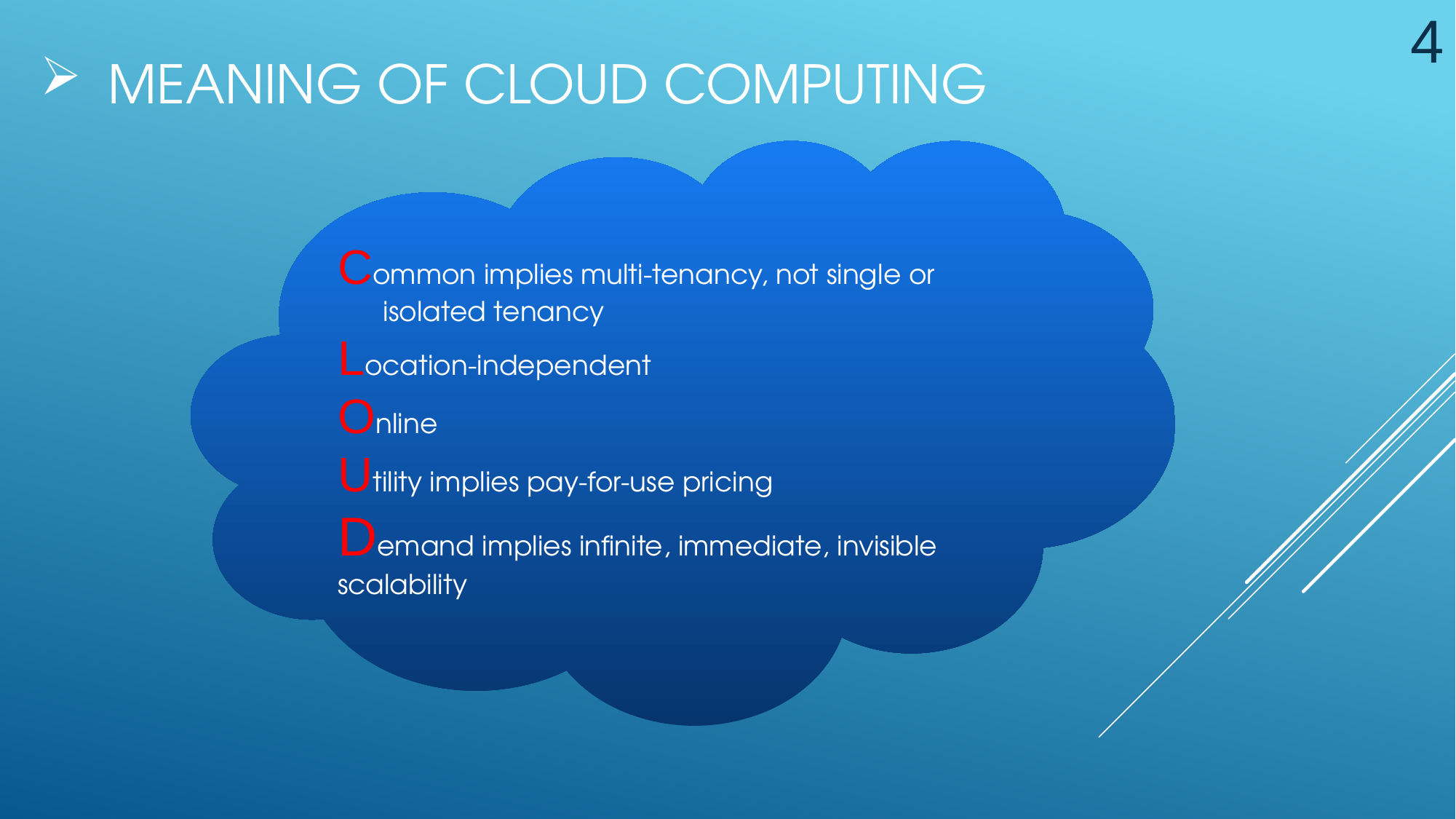

4
# Meaning of cloud computing
Common implies multi-tenancy, not single or          isolated tenancy
Location-independent
Online
Utility implies pay-for-use pricing
Demand implies infinite, immediate, invisible scalability